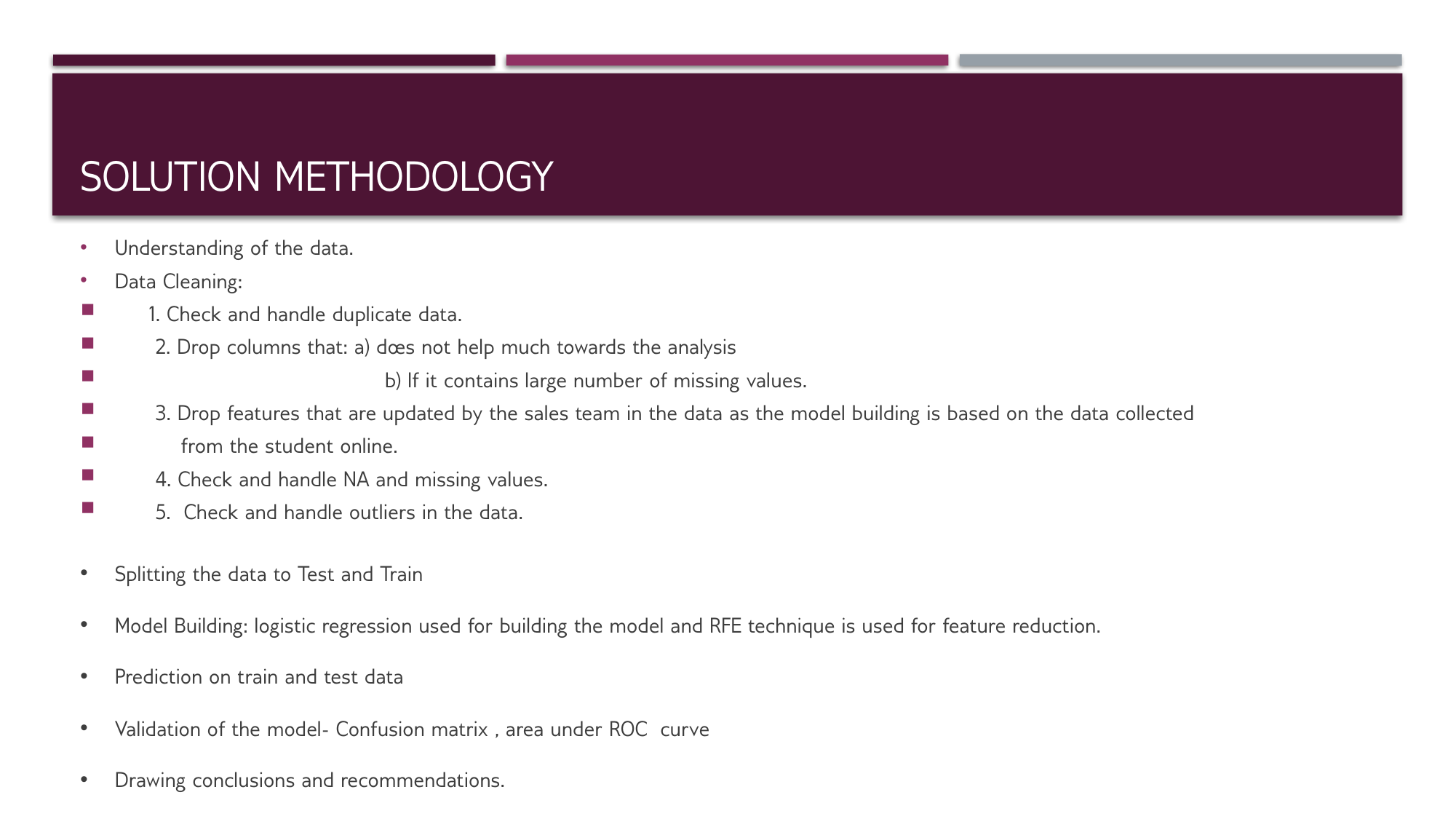

# Solution Methodology
Understanding of the data.
Data Cleaning:
     1. Check and handle duplicate data.
      2. Drop columns that: a) does not help much towards the analysis
                                          b) If it contains large number of missing values.
      3. Drop features that are updated by the sales team in the data as the model building is based on the data collected
          from the student online.
      4. Check and handle NA and missing values.
      5.  Check and handle outliers in the data.

Splitting the data to Test and Train

Model Building: logistic regression used for building the model and RFE technique is used for feature reduction.

Prediction on train and test data

Validation of the model- Confusion matrix , area under ROC  curve

Drawing conclusions and recommendations.